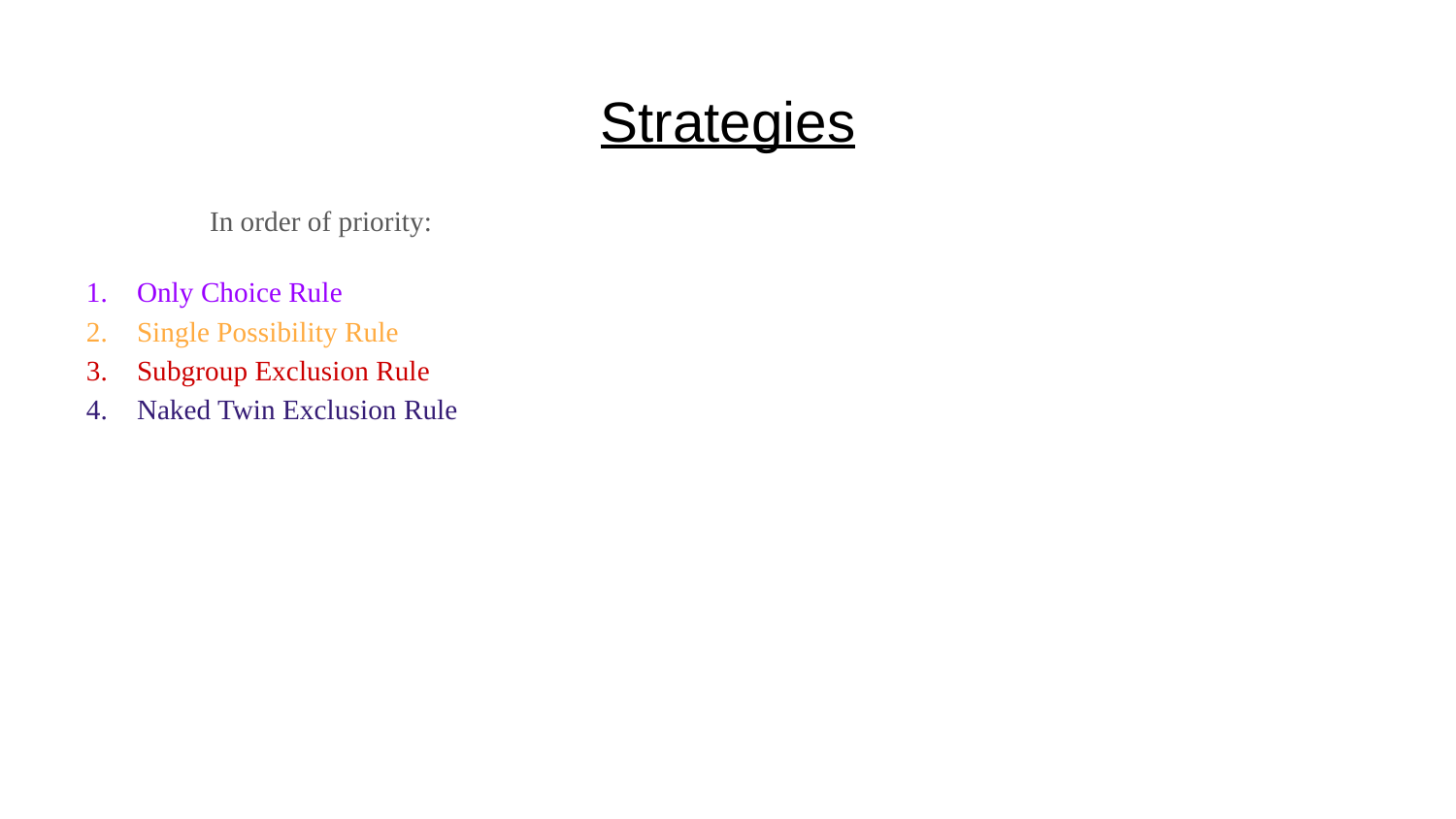

# Strategies
	In order of priority:
Only Choice Rule
Single Possibility Rule
Subgroup Exclusion Rule
Naked Twin Exclusion Rule